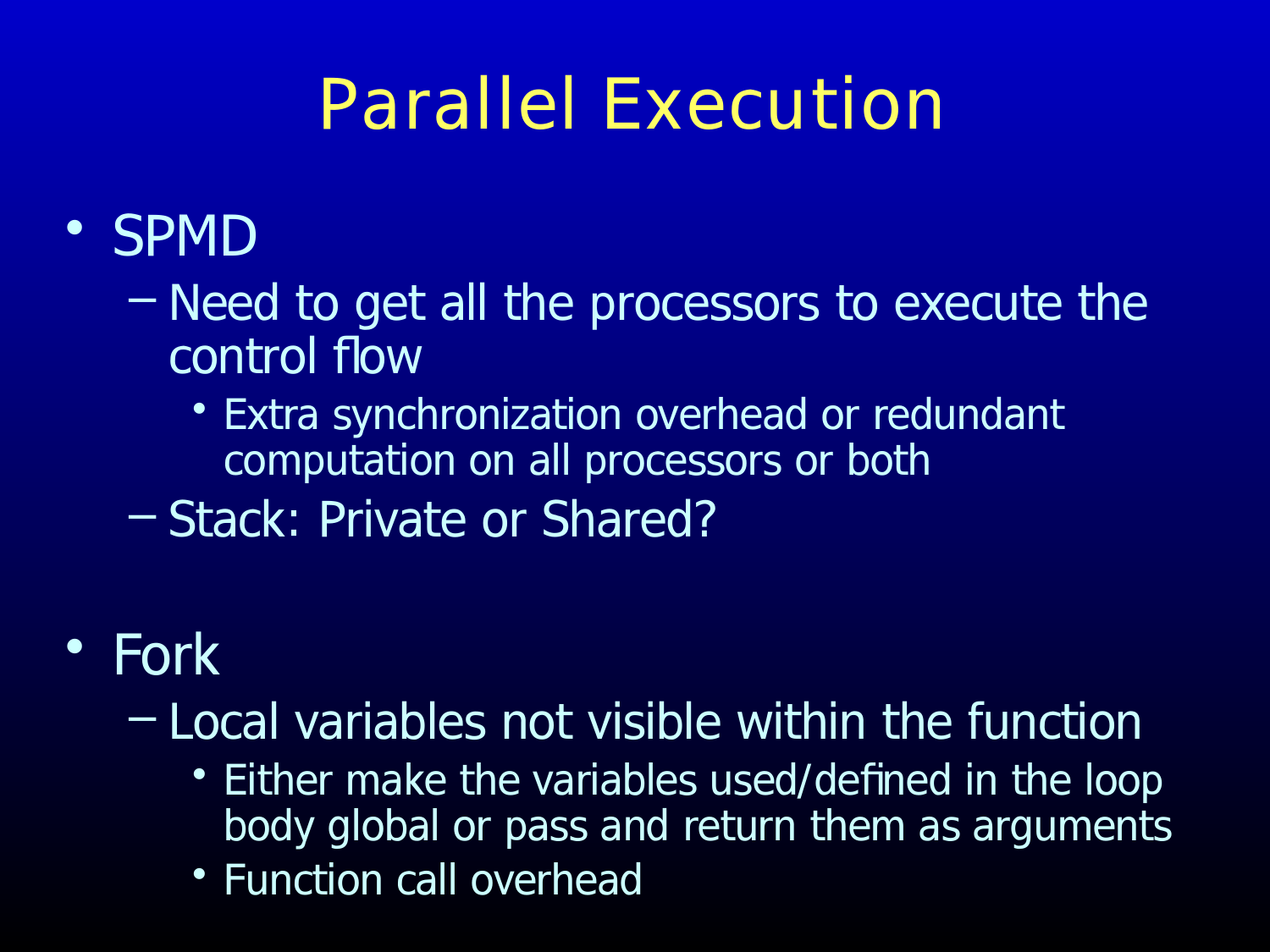

# Parallel Execution
SPMD
Need to get all the processors to execute the control flow
Extra synchronization overhead or redundant  computation on all processors or both
Stack: Private or Shared?

Fork
Local variables not visible within the function
Either make the variables used/defined in the loop body global or pass and return them as arguments
Function call overhead